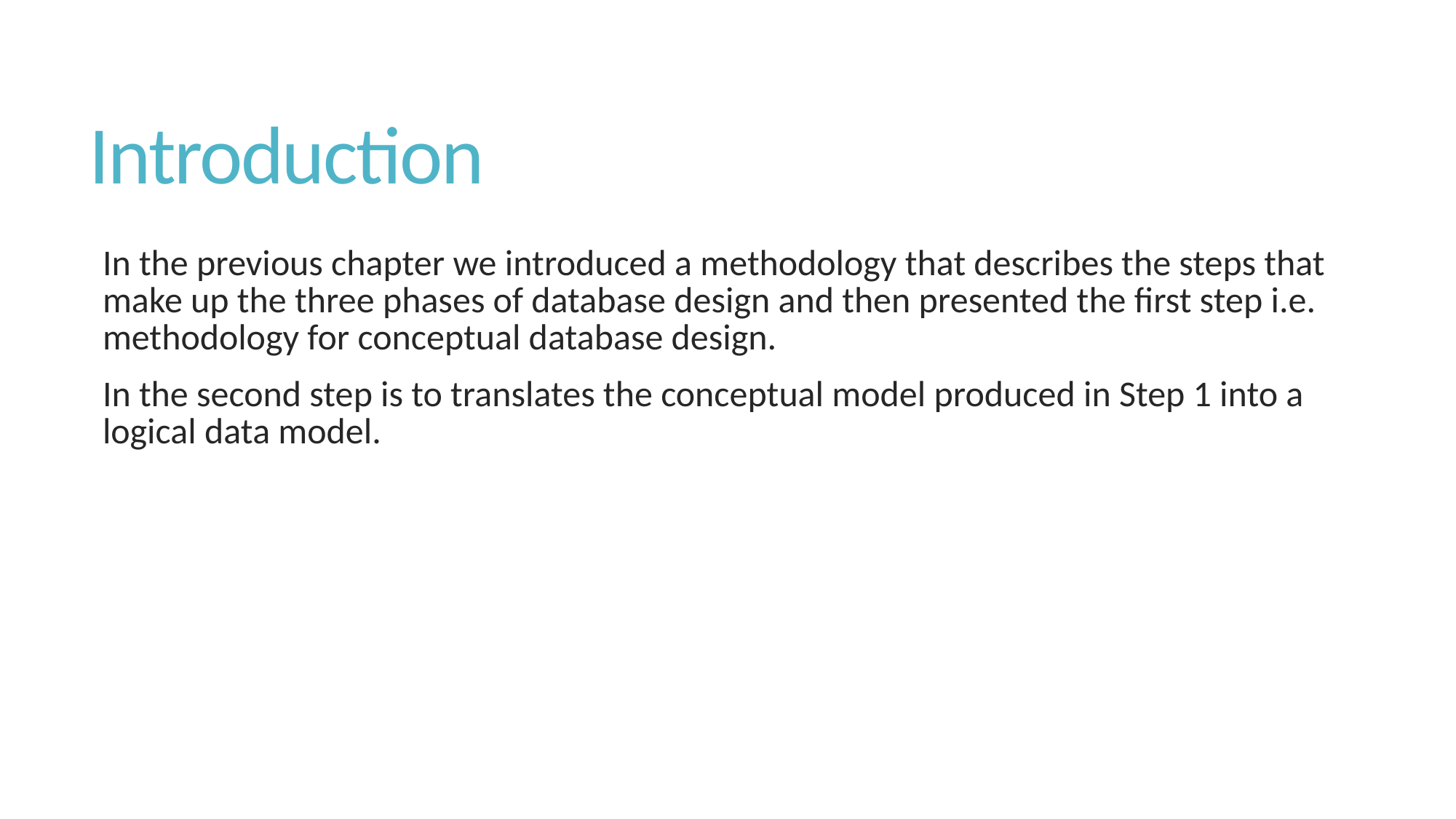

# Introduction
In the previous chapter we introduced a methodology that describes the steps that make up the three phases of database design and then presented the first step i.e. methodology for conceptual database design.
In the second step is to translates the conceptual model produced in Step 1 into a logical data model.